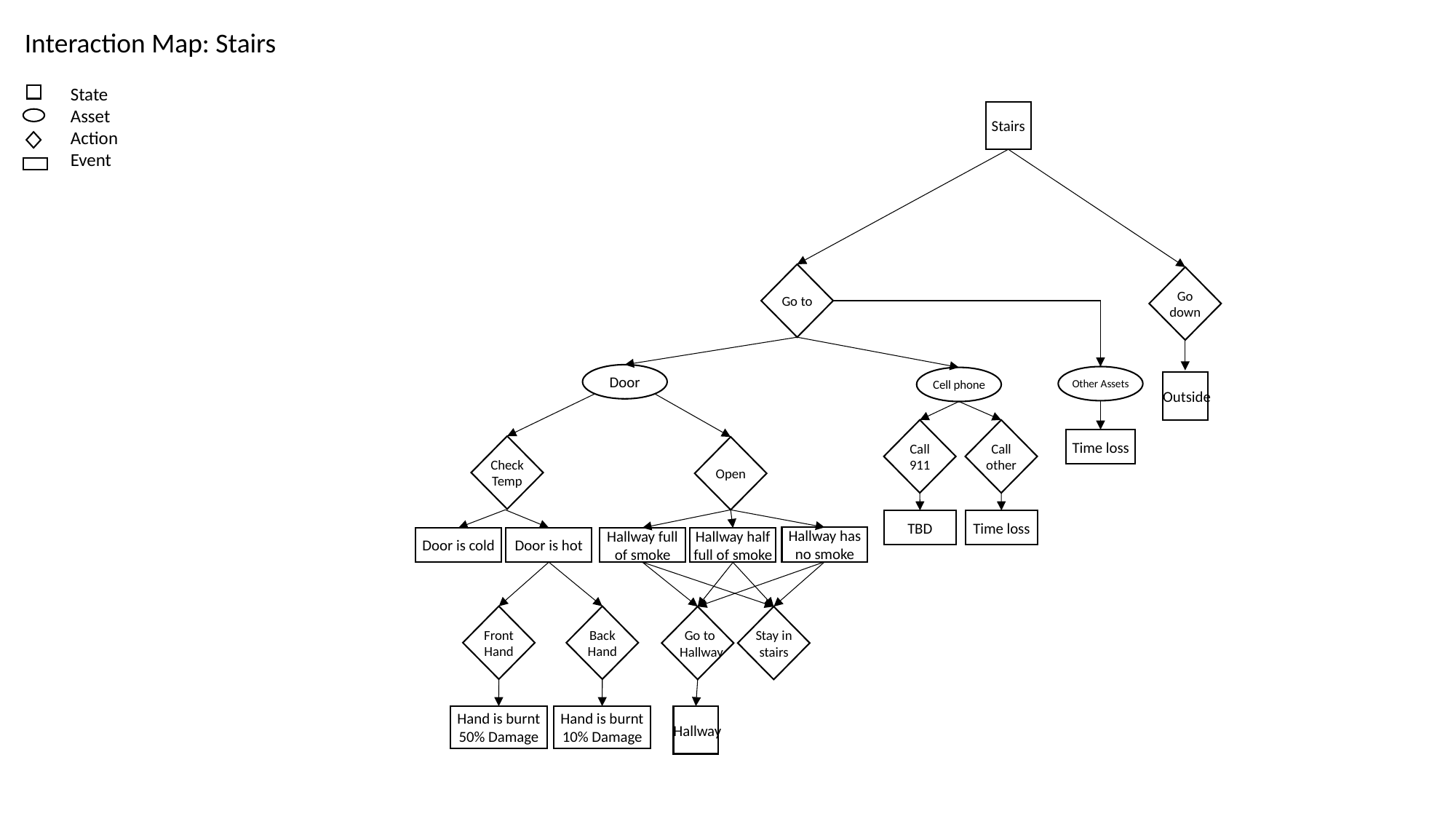

Interaction Map: Stairs
State
Asset
Action
Event

Stairs

Go to
Go down
Door
Other Assets
Cell phone
Outside
Call 911
Call other
Time loss
Check Temp
Open
TBD
Time loss
Hallway has no smoke
Door is cold
Door is hot
Hallway full of smoke
Hallway half full of smoke
Front Hand
Back Hand
Go to
Hallway
Stay in
stairs
Hand is burnt
50% Damage
Hallway
Hand is burnt
10% Damage